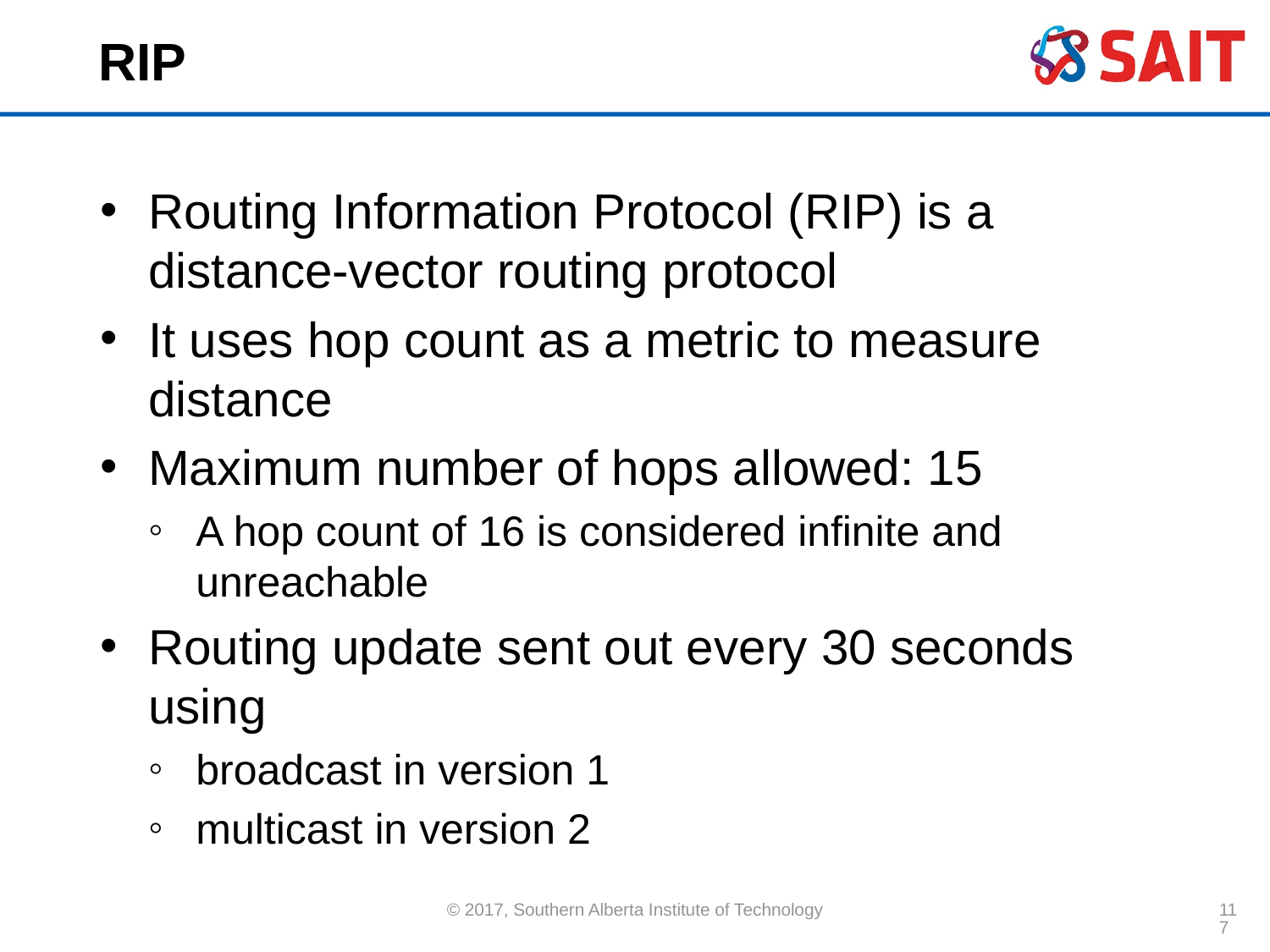

# RIP
Routing Information Protocol (RIP) is a distance-vector routing protocol
It uses hop count as a metric to measure distance
Maximum number of hops allowed: 15
A hop count of 16 is considered infinite and unreachable
Routing update sent out every 30 seconds using
broadcast in version 1
multicast in version 2